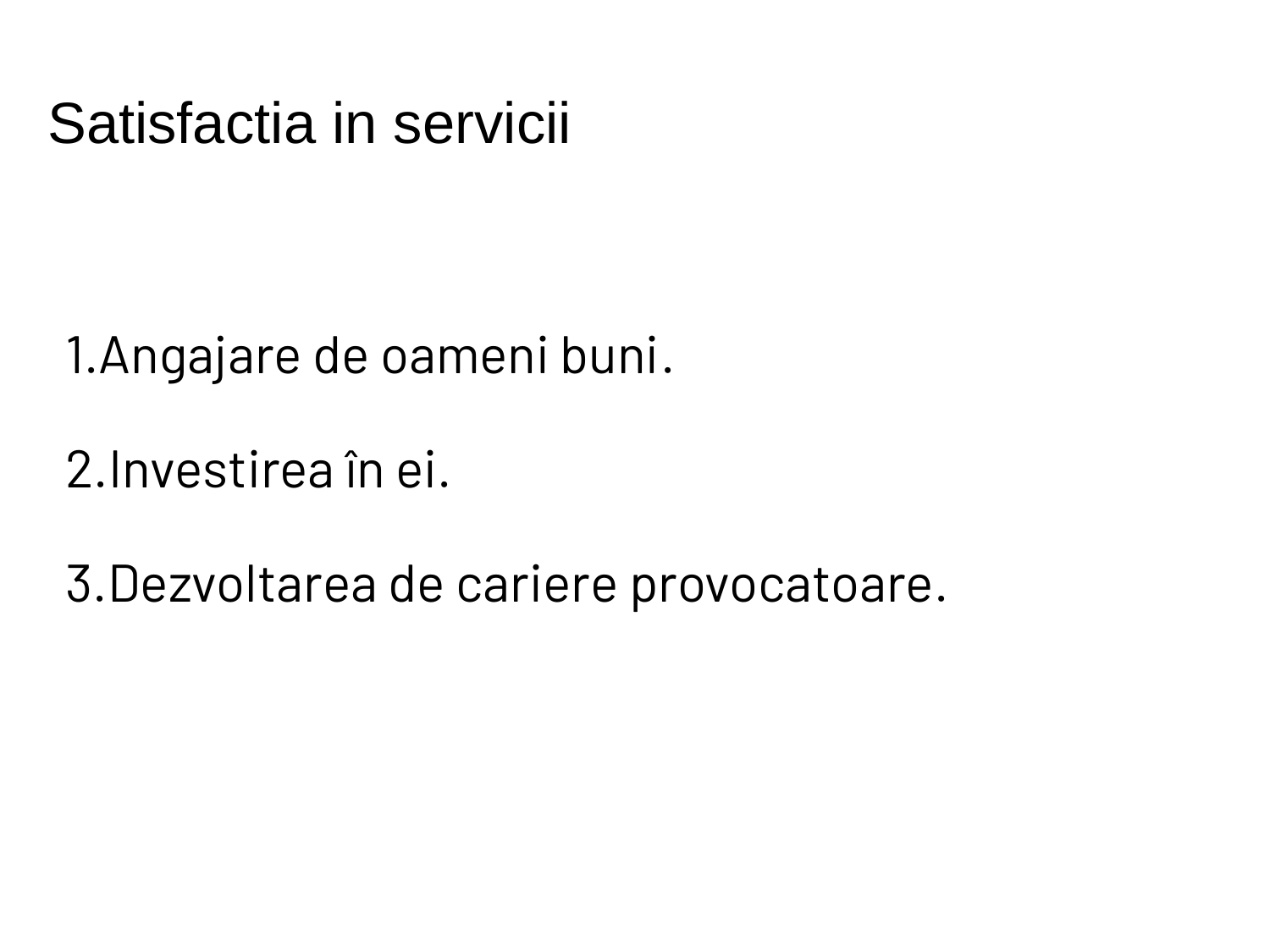

0
# Satisfactia in servicii

Angajare de oameni buni.

Investirea în ei.

Dezvoltarea de cariere provocatoare.